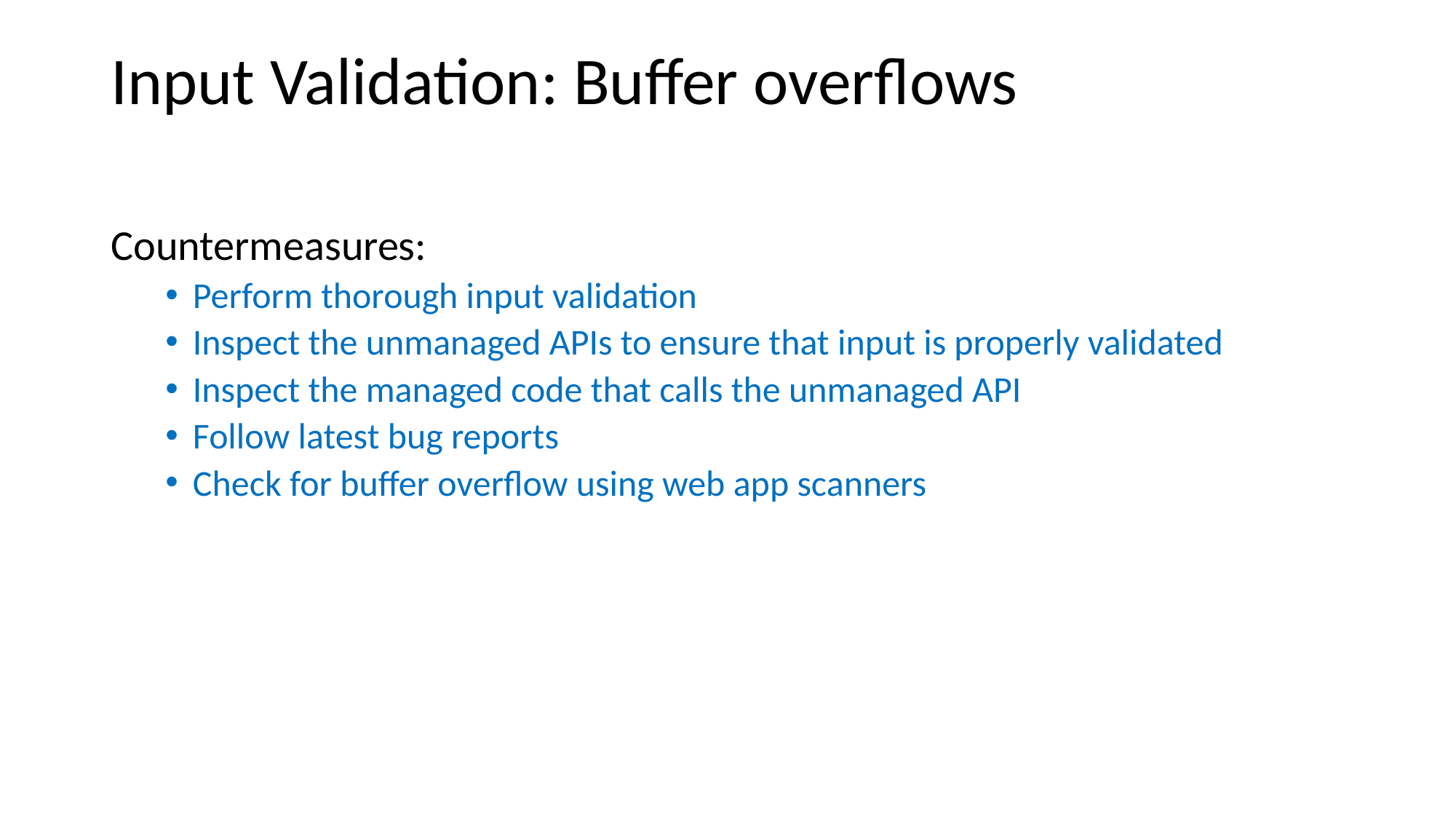

# Input Validation: Buffer overflows
Countermeasures:
Perform thorough input validation
Inspect the unmanaged APIs to ensure that input is properly validated
Inspect the managed code that calls the unmanaged API
Follow latest bug reports
Check for buffer overflow using web app scanners